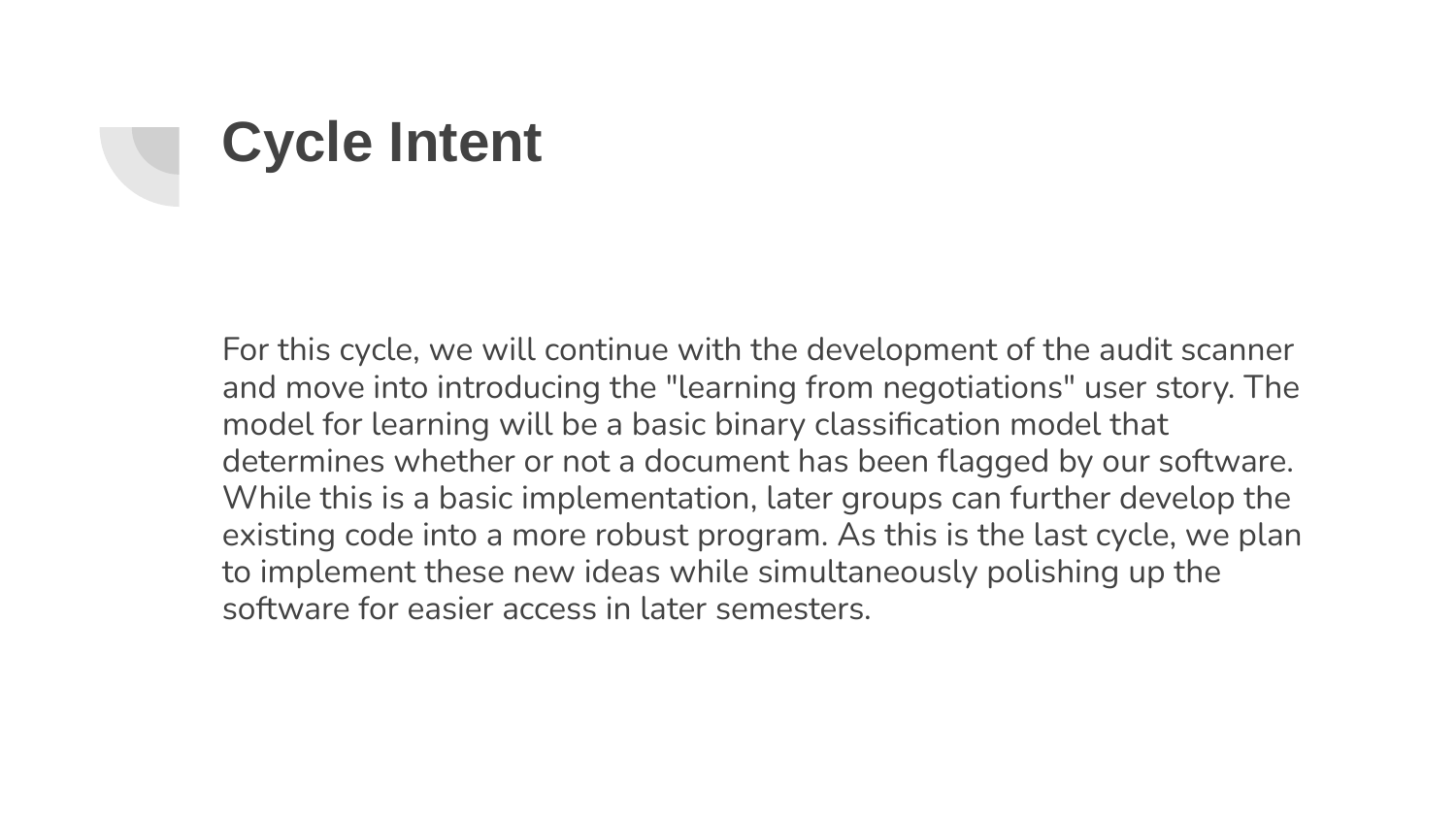

# Cycle Intent
For this cycle, we will continue with the development of the audit scanner and move into introducing the "learning from negotiations" user story. The model for learning will be a basic binary classification model that determines whether or not a document has been flagged by our software. While this is a basic implementation, later groups can further develop the existing code into a more robust program. As this is the last cycle, we plan to implement these new ideas while simultaneously polishing up the software for easier access in later semesters.